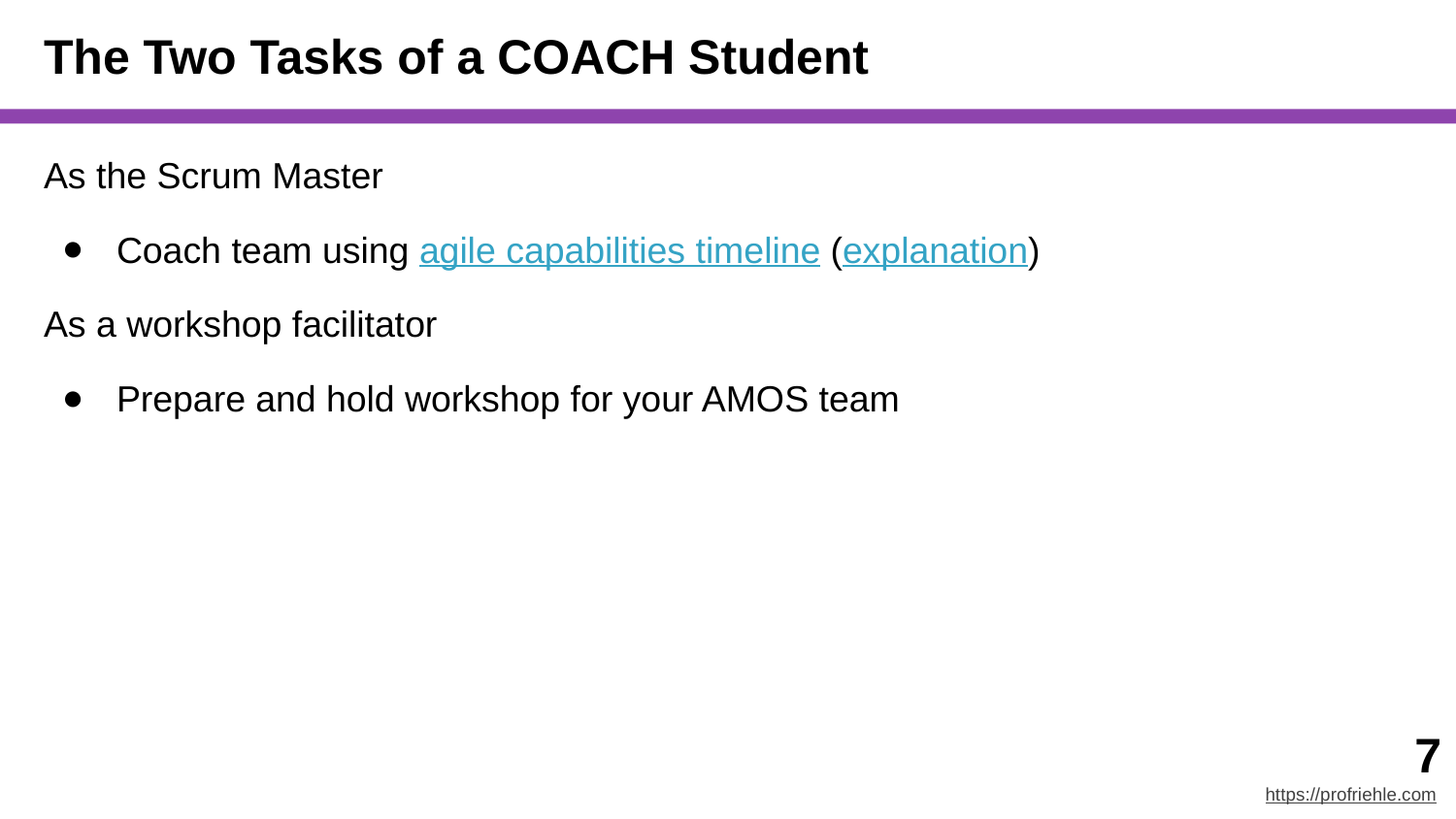

# The Two Tasks of a COACH Student
As the Scrum Master
Coach team using agile capabilities timeline (explanation)
As a workshop facilitator
Prepare and hold workshop for your AMOS team
7
https://profriehle.com